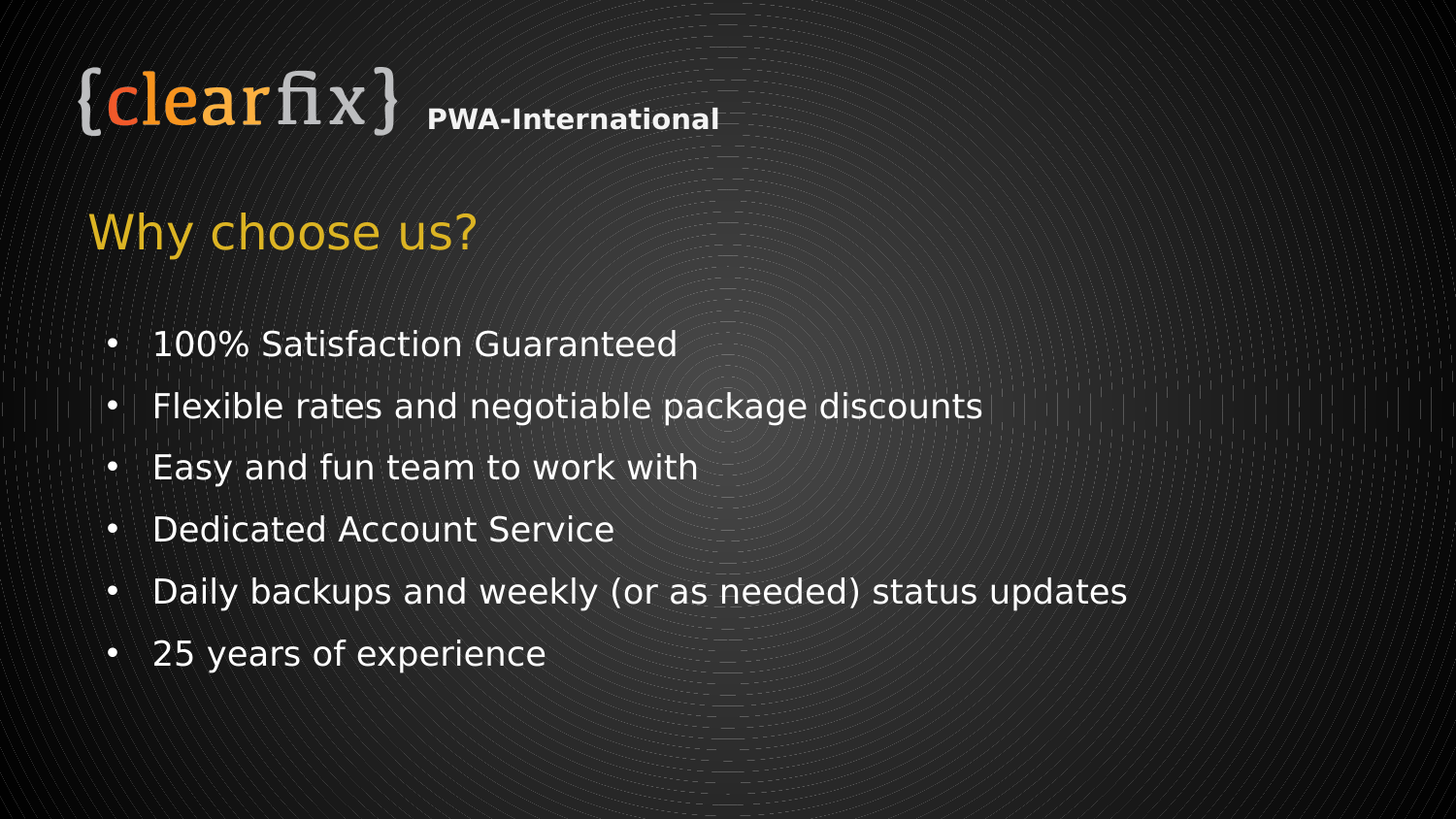

PWA-International

# Why choose us?
100% Satisfaction Guaranteed
Flexible rates and negotiable package discounts
Easy and fun team to work with
Dedicated Account Service
Daily backups and weekly (or as needed) status updates
25 years of experience